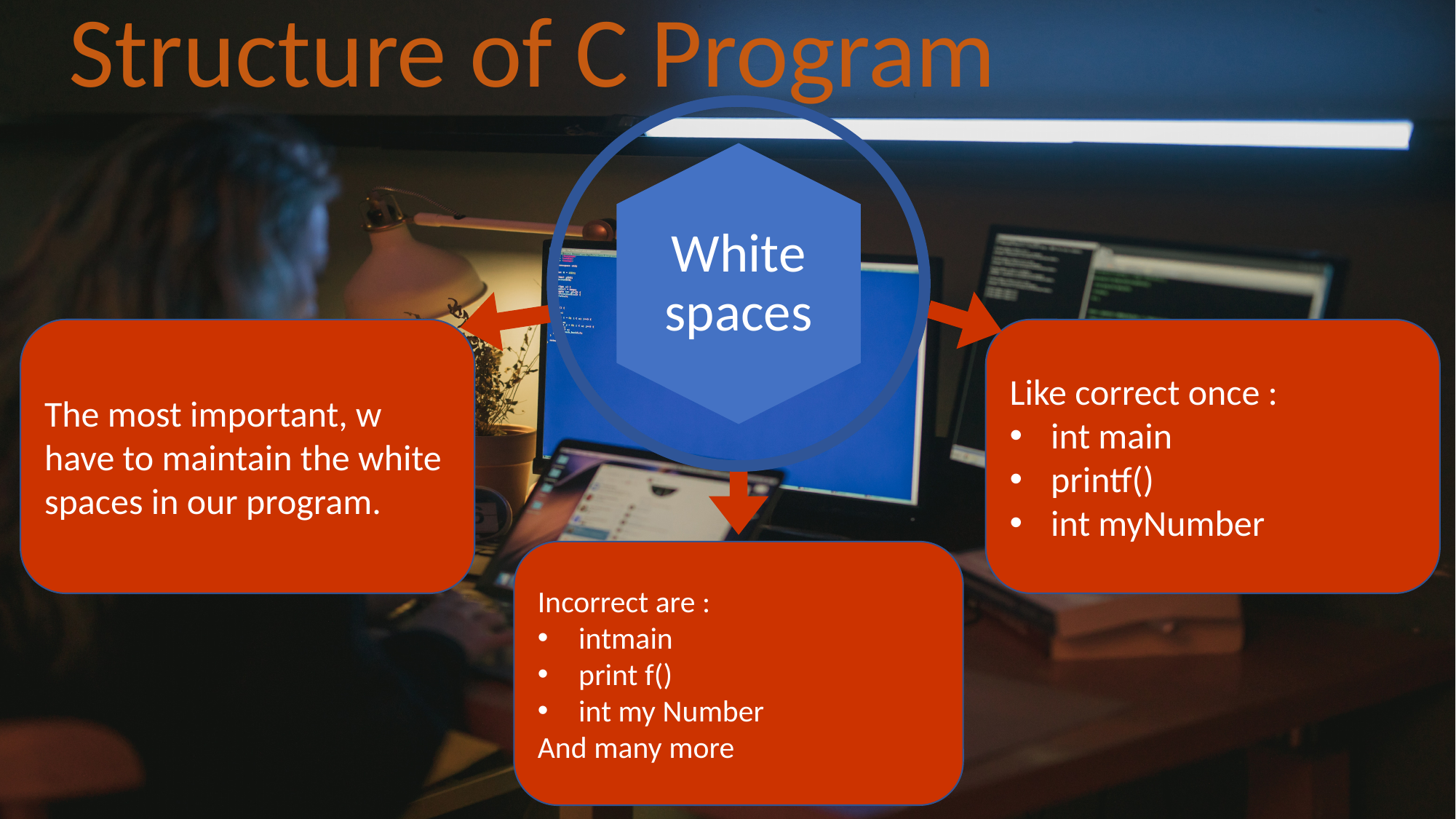

# Structure of C Program

White spaces

Like correct once :
int main
printf()
int myNumber

The most important, w have to maintain the white spaces in our program.

Incorrect are :
intmain
print f()
int my Number
And many more